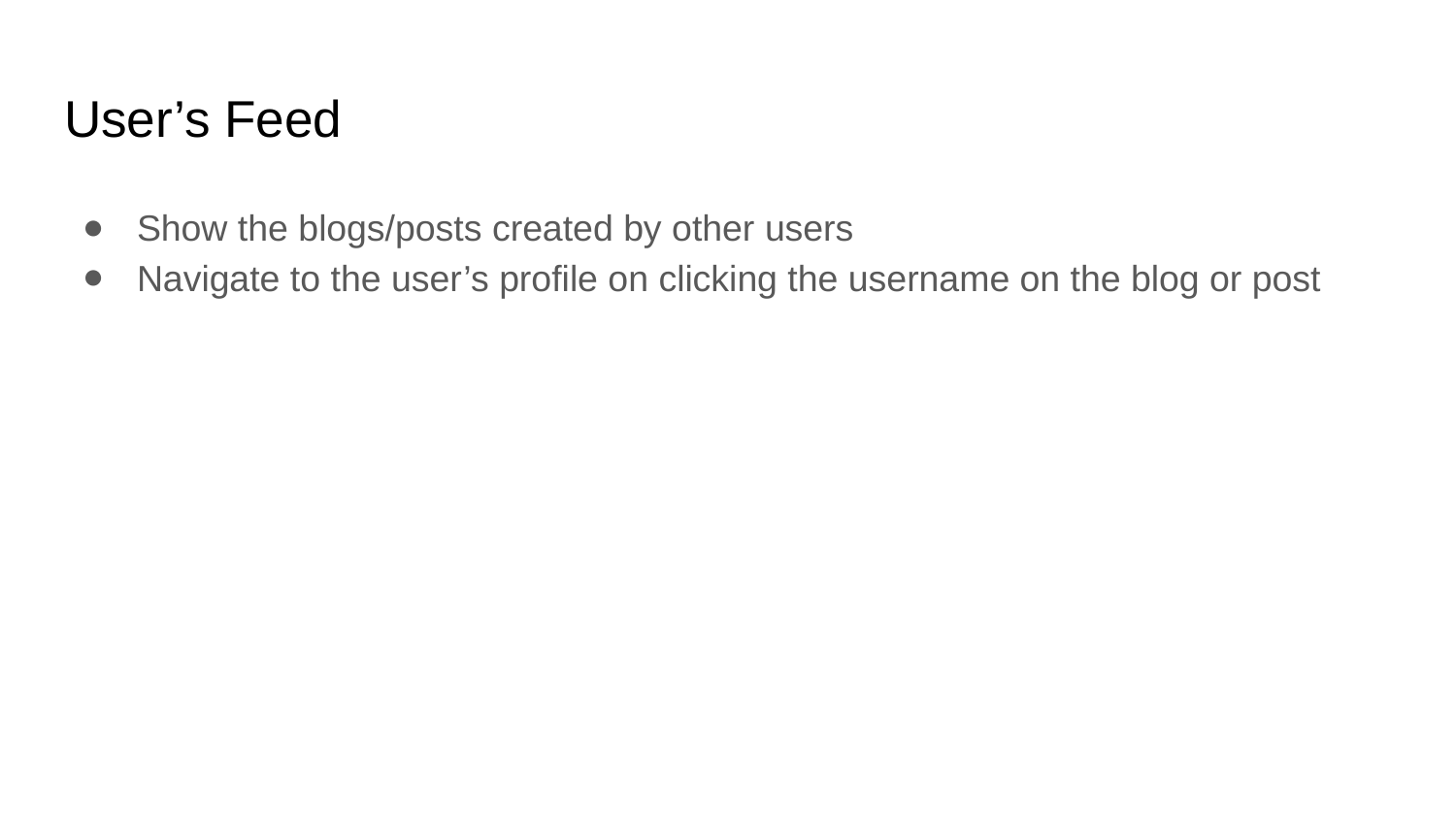

# User’s Feed
Show the blogs/posts created by other users
Navigate to the user’s profile on clicking the username on the blog or post